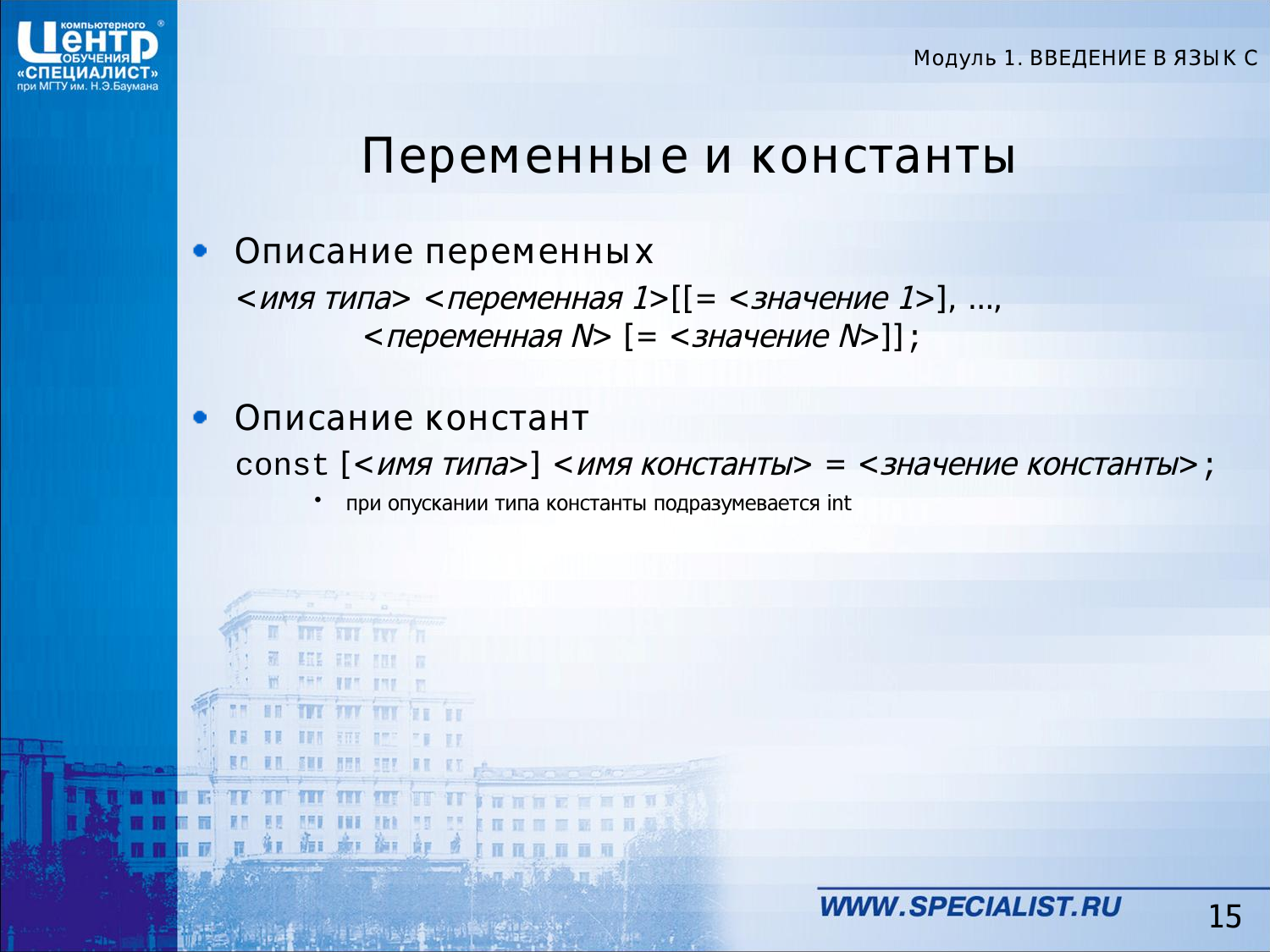

Модуль 1. ВВЕДЕНИЕ В ЯЗЫК C
# Переменные и константы
Описание переменных
	<имя типа> <переменная 1>[[= <значение 1>], …, 			<переменная N> [= <значение N>]];

Описание констант
	const [<имя типа>] <имя константы> = <значение константы>;
при опускании типа константы подразумевается int

15